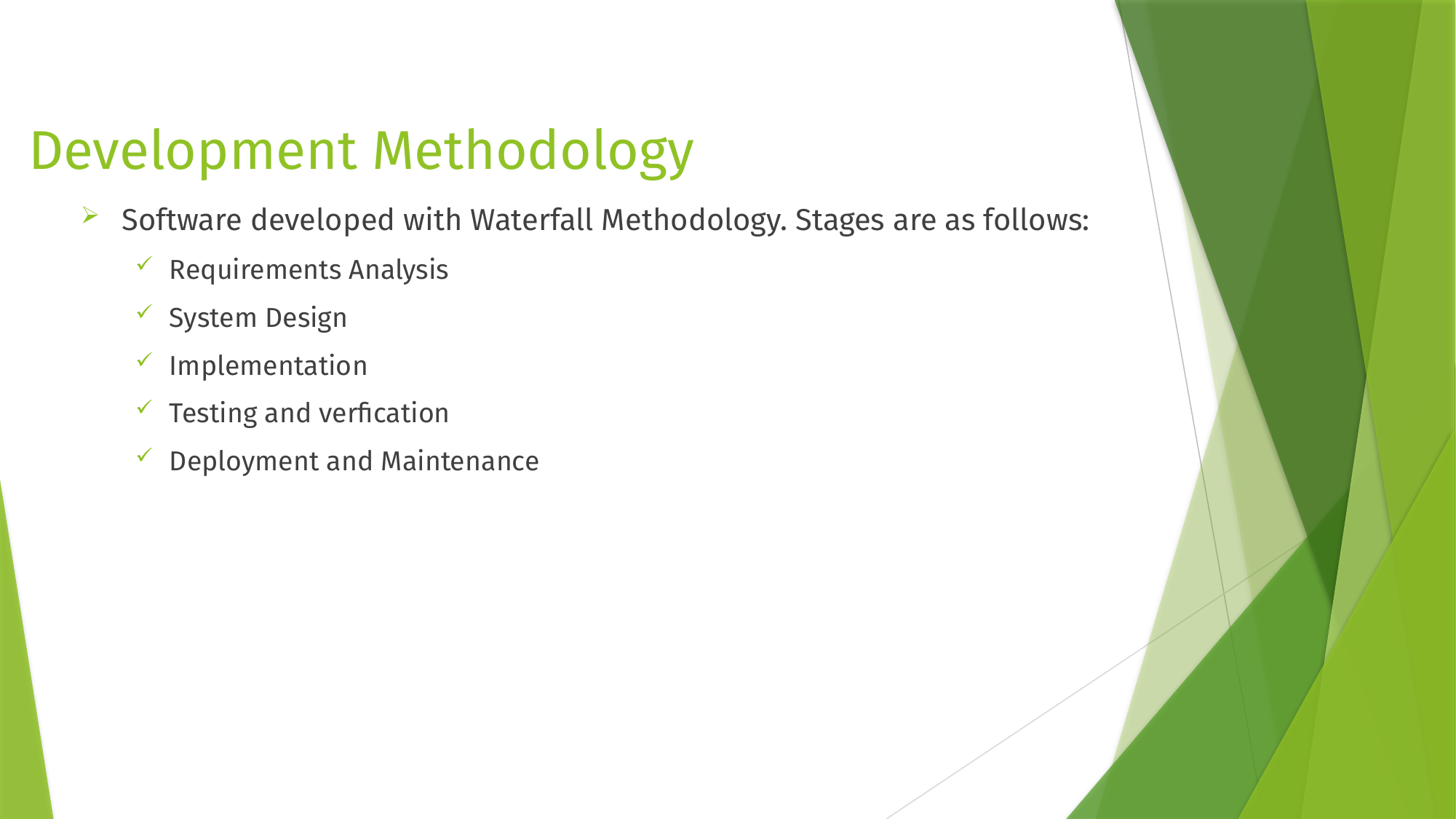

# Development Methodology
Software developed with Waterfall Methodology. Stages are as follows:
Requirements Analysis
System Design
Implementation
Testing and verfication
Deployment and Maintenance